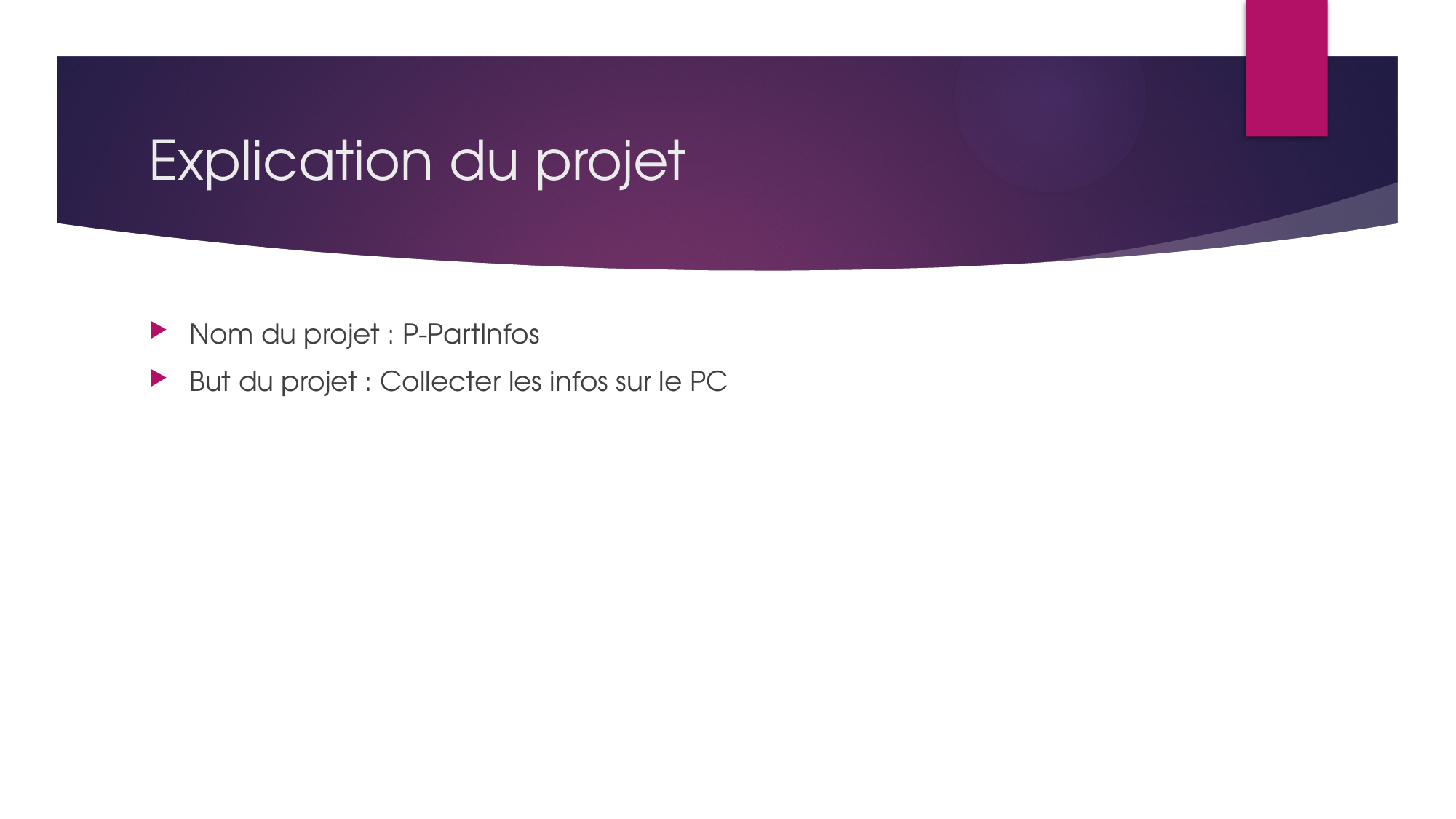

# Explication du projet
Nom du projet : P-PartInfos
But du projet : Collecter les infos sur le PC